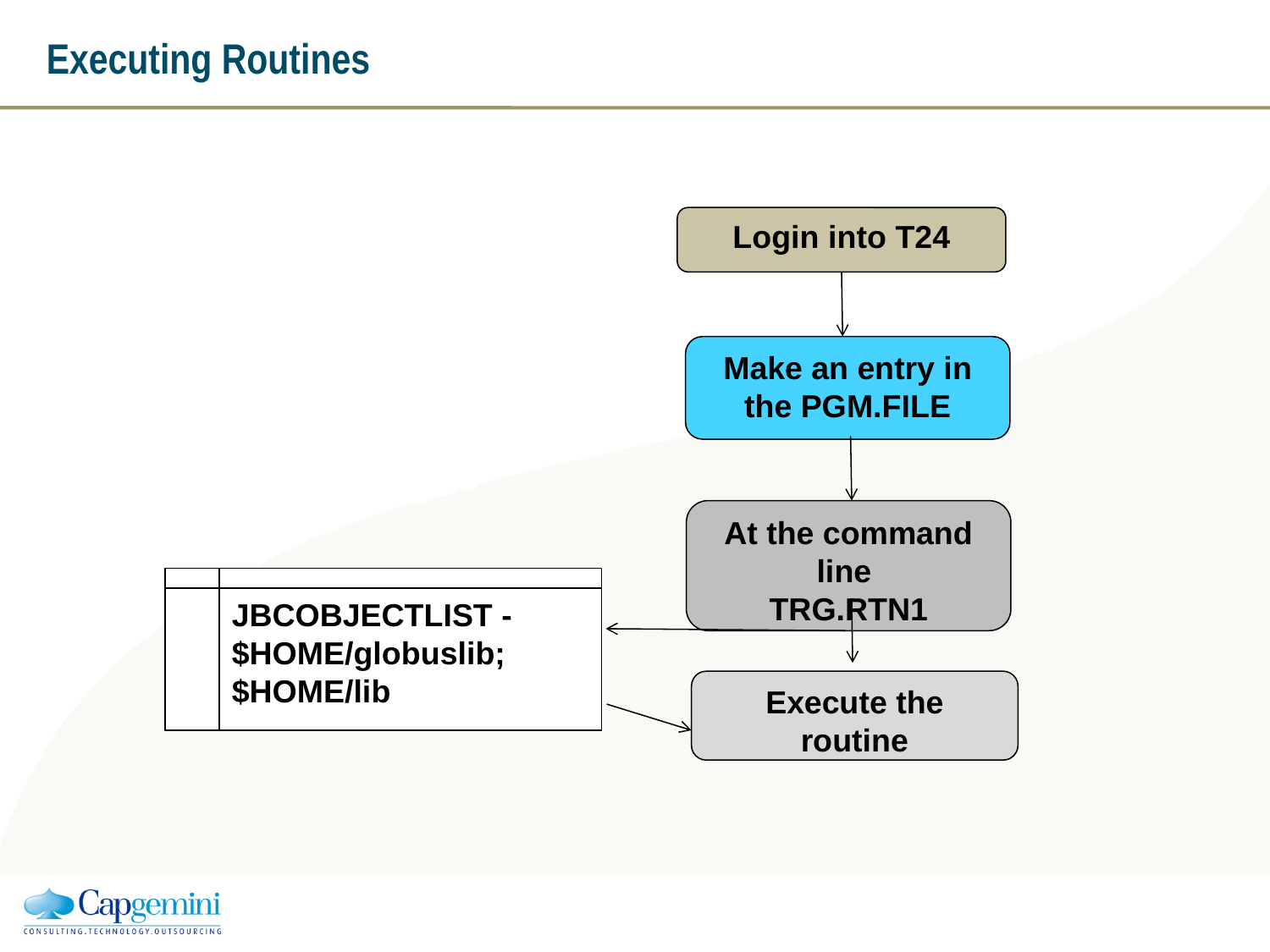

# Executing Routines
Login into T24
Make an entry in the PGM.FILE
At the command line
TRG.RTN1
JBCOBJECTLIST - $HOME/globuslib;
$HOME/lib
Execute the routine